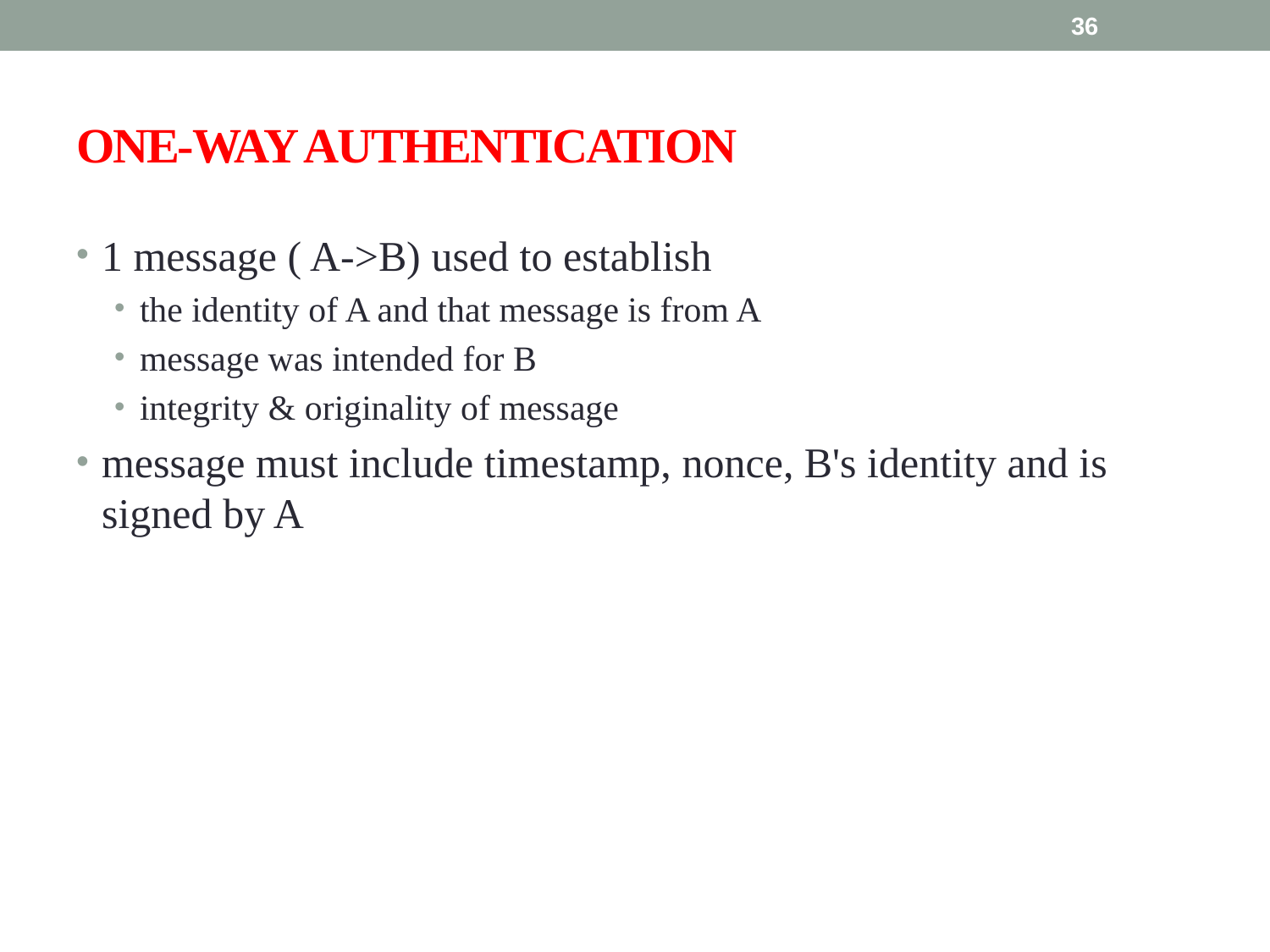

36
# ONE-WAY AUTHENTICATION
1 message ( A->B) used to establish
the identity of A and that message is from A
message was intended for B
integrity & originality of message
message must include timestamp, nonce, B's identity and is signed by A